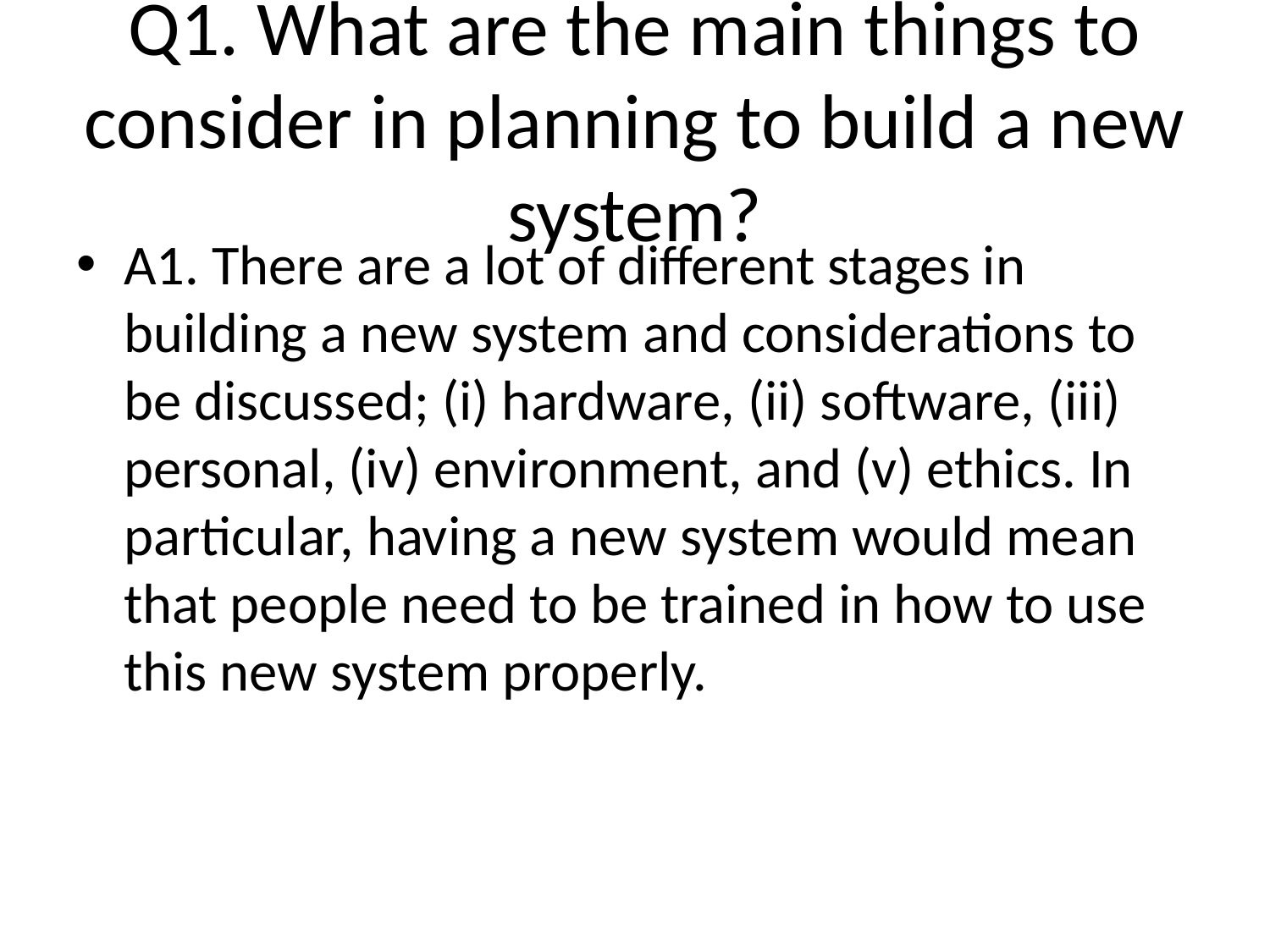

# Q1. What are the main things to consider in planning to build a new system?
A1. There are a lot of different stages in building a new system and considerations to be discussed; (i) hardware, (ii) software, (iii) personal, (iv) environment, and (v) ethics. In particular, having a new system would mean that people need to be trained in how to use this new system properly.